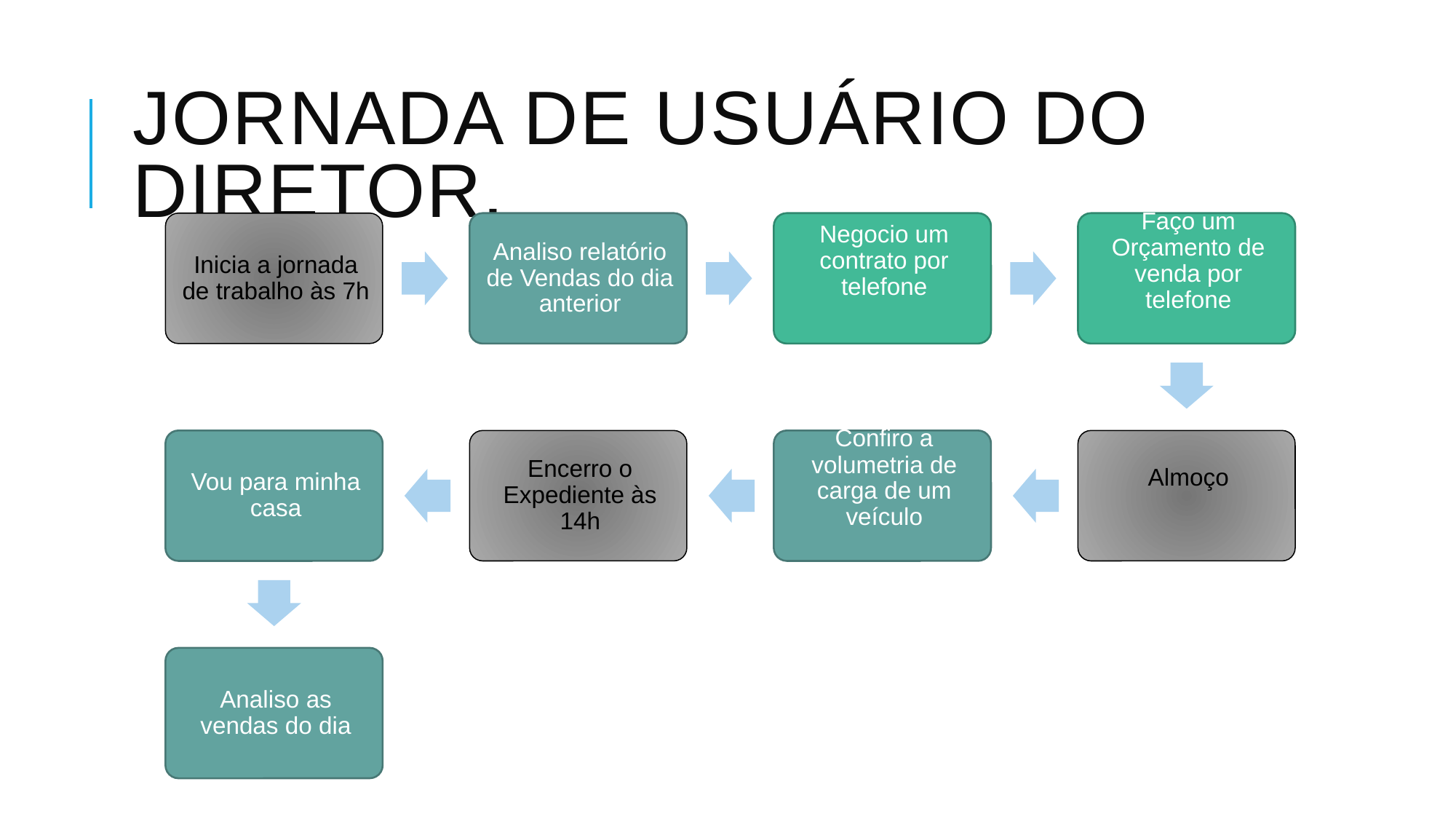

# JORNADA DE USUÁRIO do Diretor.
Inicia a jornada de trabalho às 7h

Analiso relatório de Vendas do dia anterior

Negocio um contrato por telefone

Faço um Orçamento de venda por telefone

Almoço

Confiro a volumetria de carga de um veículo

Encerro o Expediente às 14h

Vou para minha casa

Analiso as vendas do dia